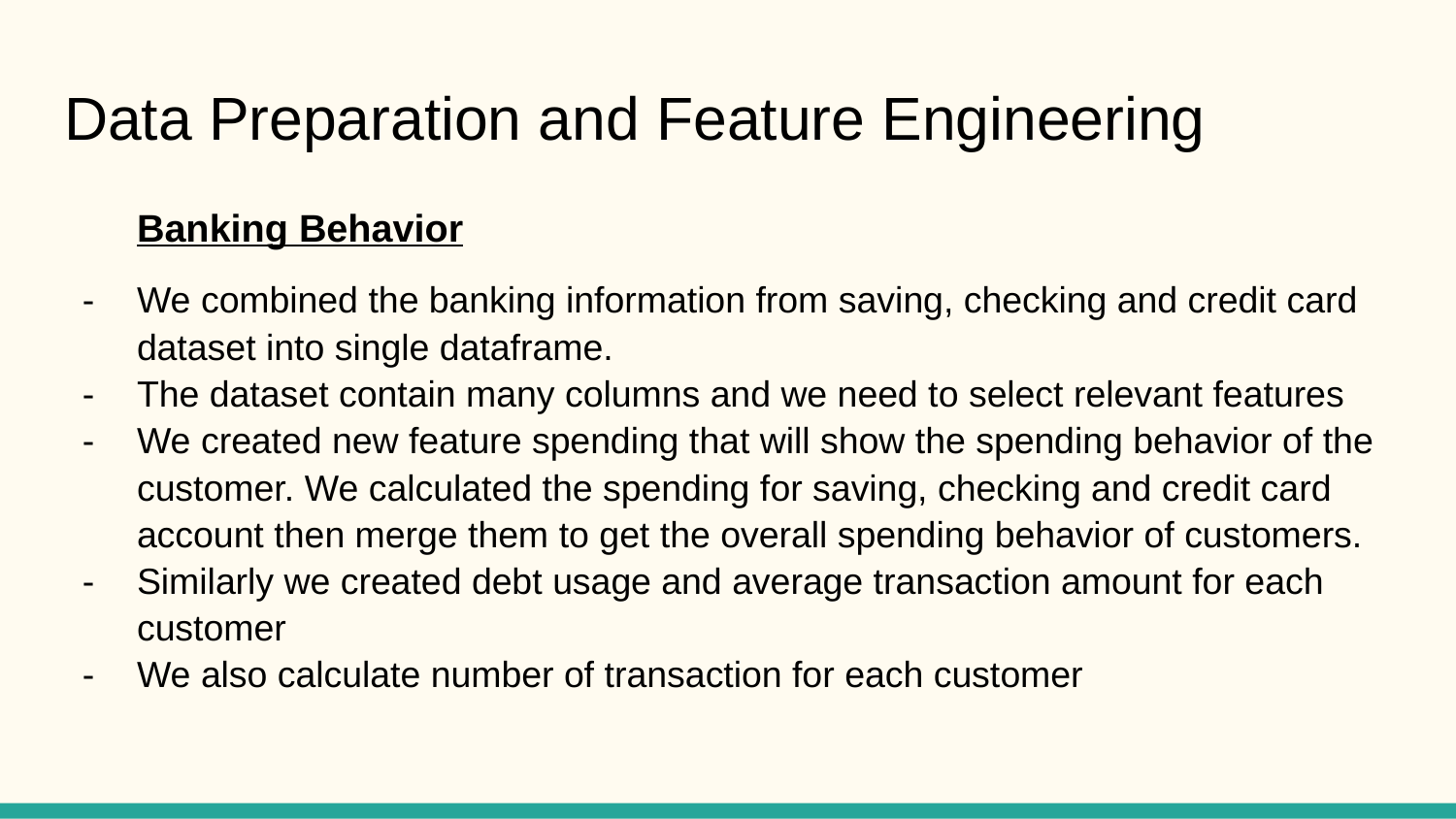

# Data Preparation and Feature Engineering
Banking Behavior
We combined the banking information from saving, checking and credit card dataset into single dataframe.
The dataset contain many columns and we need to select relevant features
We created new feature spending that will show the spending behavior of the customer. We calculated the spending for saving, checking and credit card account then merge them to get the overall spending behavior of customers.
Similarly we created debt usage and average transaction amount for each customer
We also calculate number of transaction for each customer